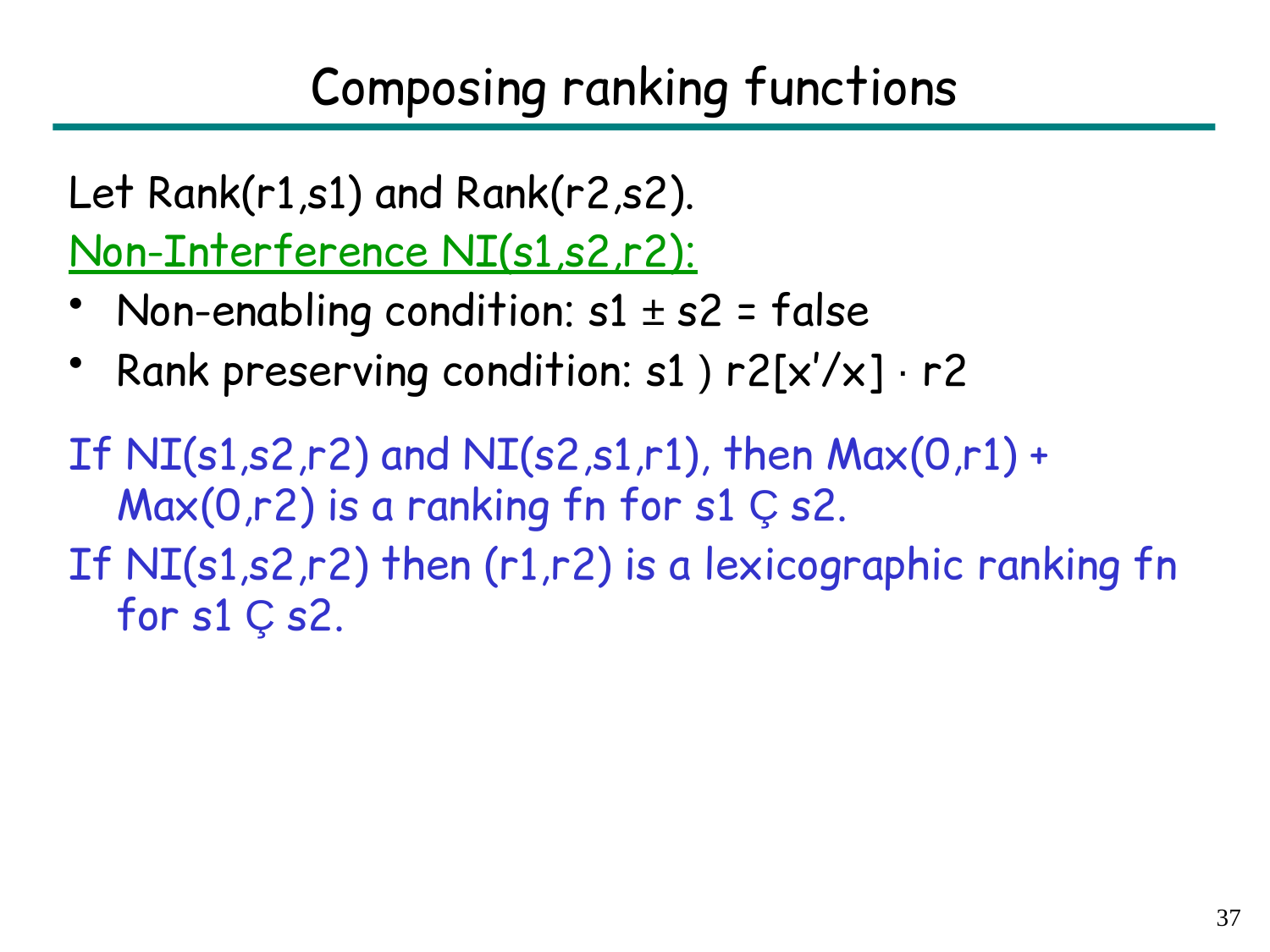

# Composing ranking functions
Let Rank(r1,s1) and Rank(r2,s2).
Non-Interference NI(s1,s2,r2):
Non-enabling condition: s1 ± s2 = false
Rank preserving condition: s1 ) r2[x’/x] · r2

If NI(s1,s2,r2) and NI(s2,s1,r1), then Max(0,r1) + Max(0,r2) is a ranking fn for s1 Ç s2.
If NI(s1,s2,r2) then (r1,r2) is a lexicographic ranking fn for s1 Ç s2.
37